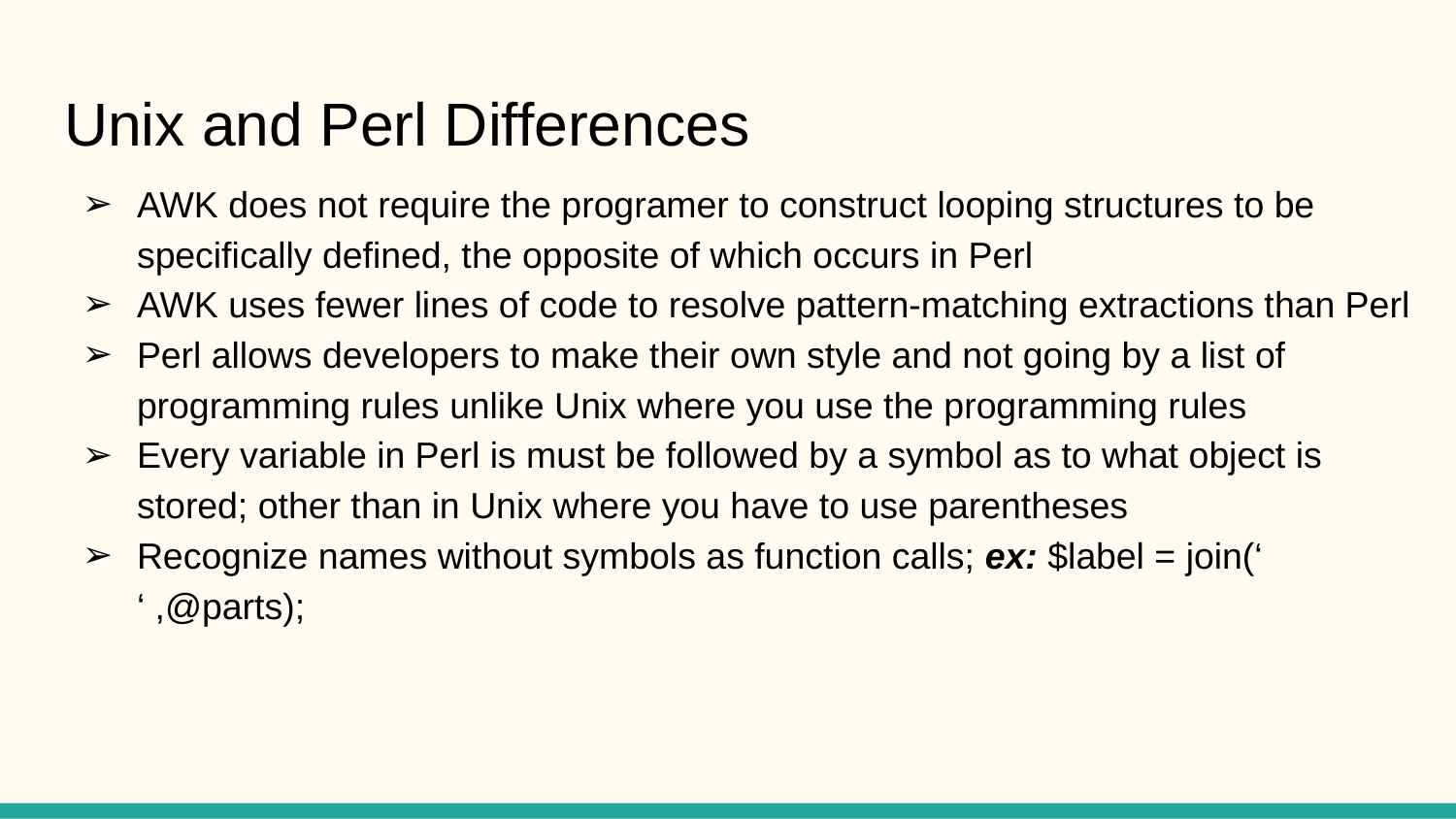

# Unix and Perl Differences
AWK does not require the programer to construct looping structures to be specifically defined, the opposite of which occurs in Perl
AWK uses fewer lines of code to resolve pattern-matching extractions than Perl
Perl allows developers to make their own style and not going by a list of programming rules unlike Unix where you use the programming rules
Every variable in Perl is must be followed by a symbol as to what object is stored; other than in Unix where you have to use parentheses
Recognize names without symbols as function calls; ex: $label = join(‘ ‘ ,@parts);